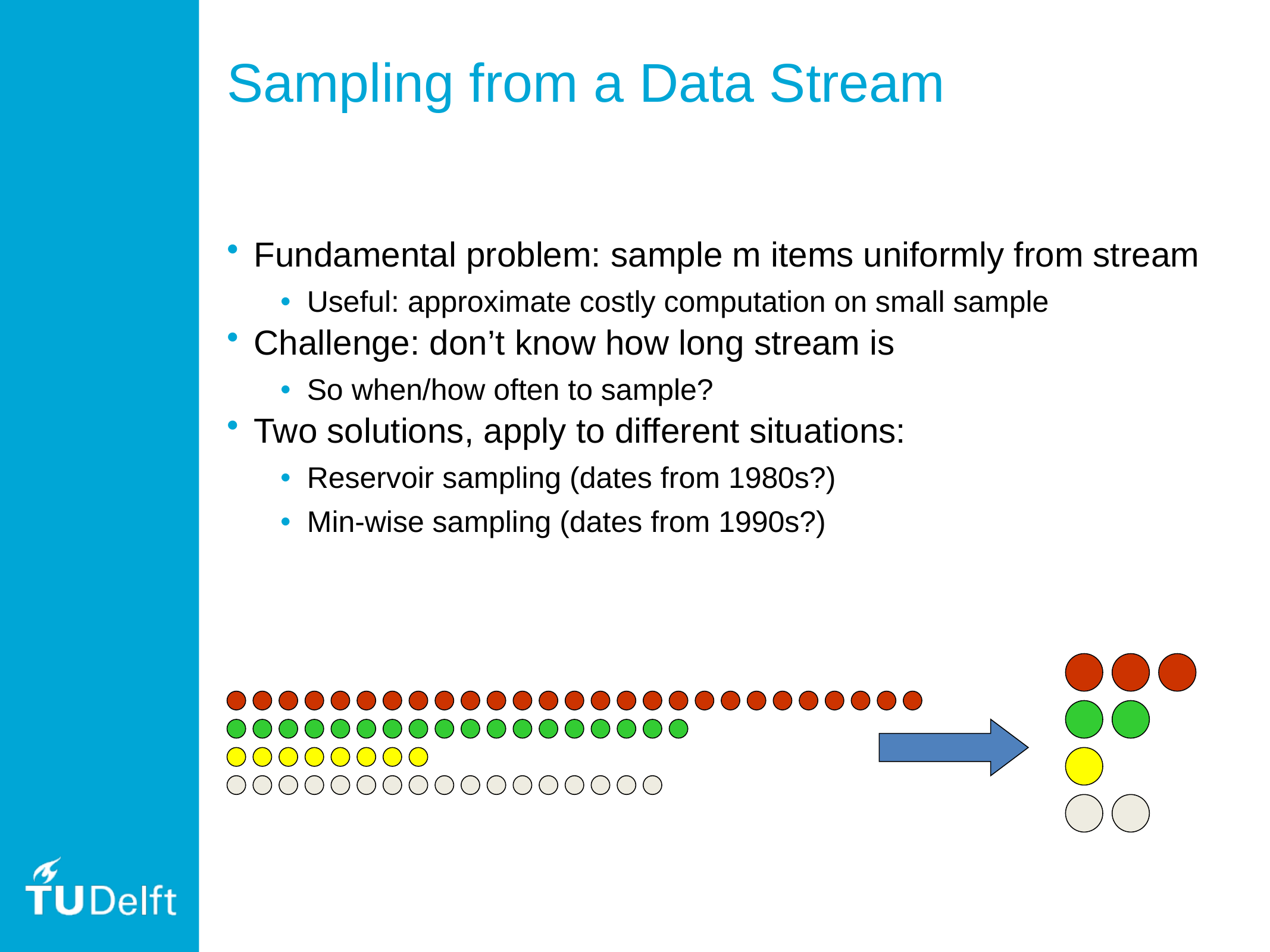

# Sampling from a Data Stream
Fundamental problem: sample m items uniformly from stream
Useful: approximate costly computation on small sample
Challenge: don’t know how long stream is
So when/how often to sample?
Two solutions, apply to different situations:
Reservoir sampling (dates from 1980s?)
Min-wise sampling (dates from 1990s?)